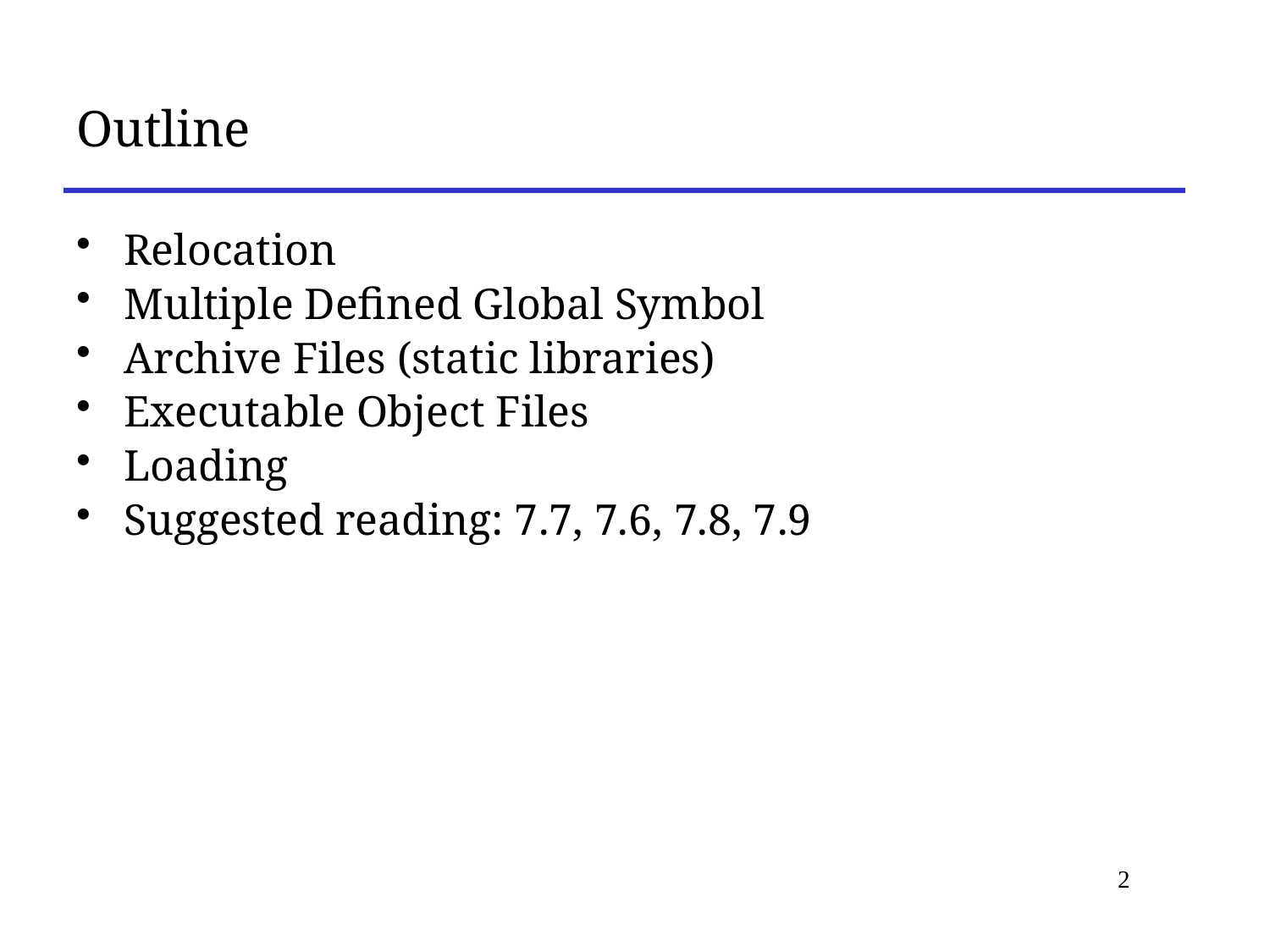

# Outline
Relocation
Multiple Defined Global Symbol
Archive Files (static libraries)
Executable Object Files
Loading
Suggested reading: 7.7, 7.6, 7.8, 7.9
2